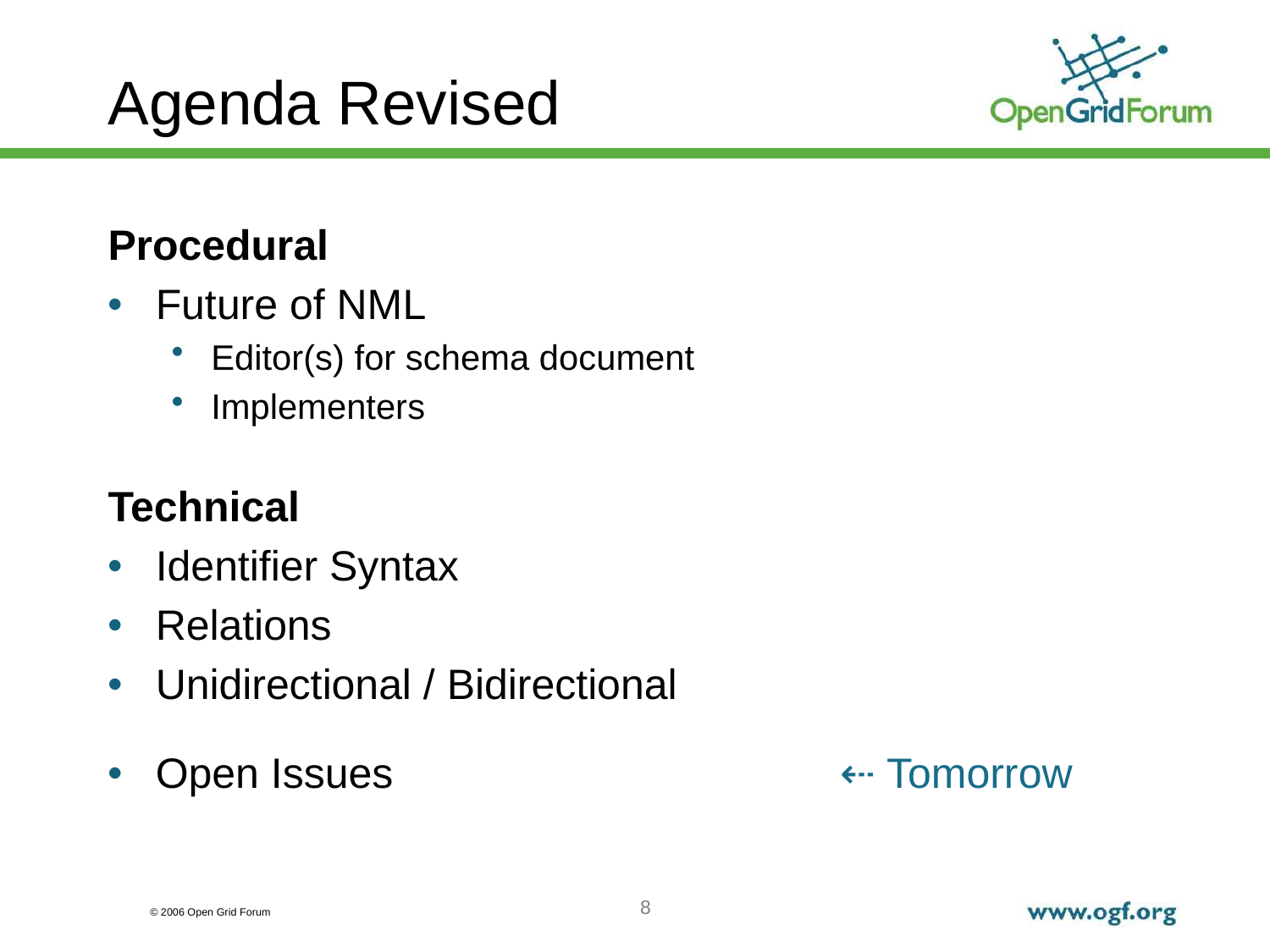

# Agenda Revised
Procedural
Future of NML
Editor(s) for schema document
Implementers

Technical
Identifier Syntax
Relations
Unidirectional / Bidirectional

Open Issues	⇠ Tomorrow
8